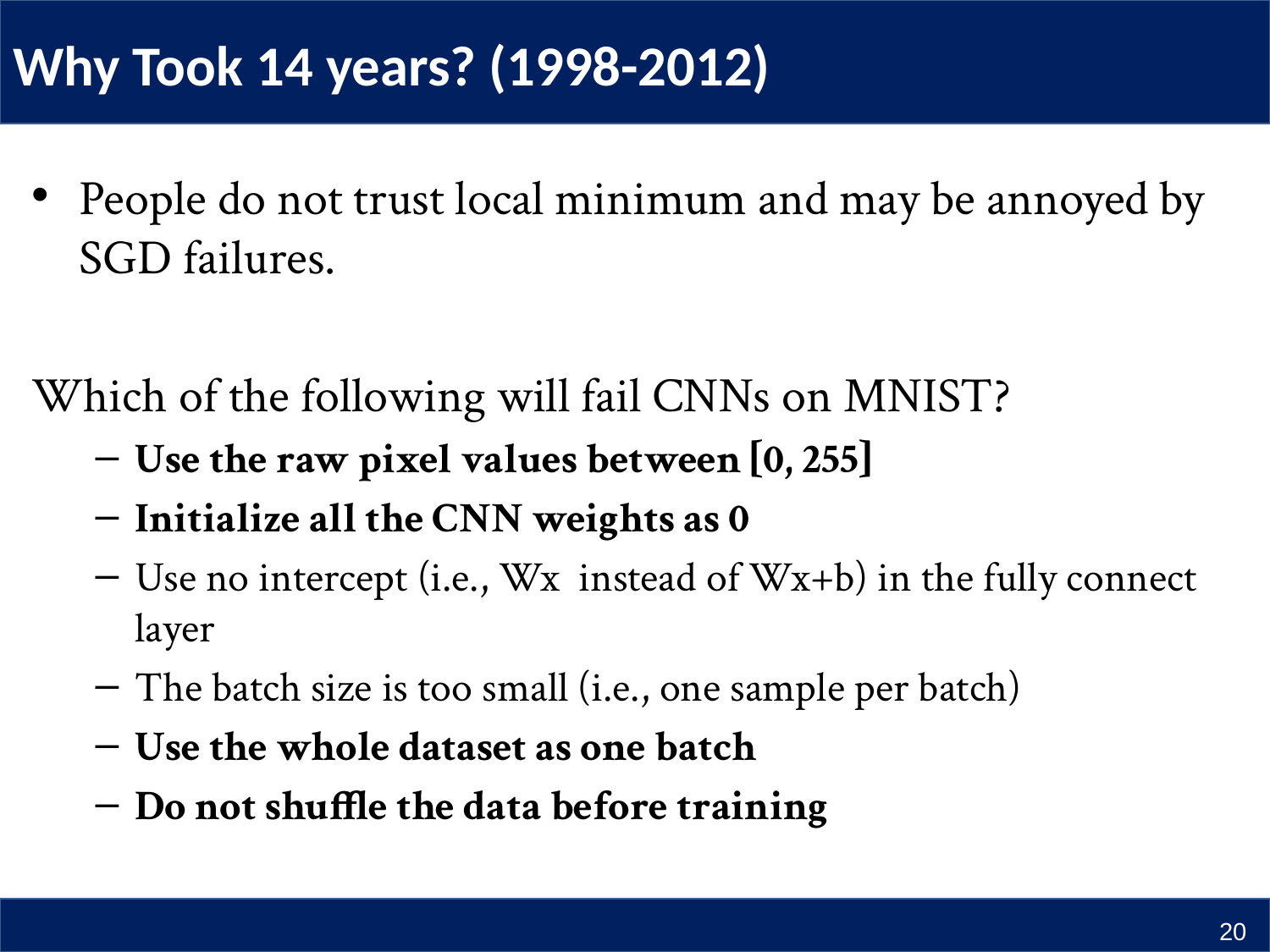

# Why Took 14 years? (1998-2012)
People do not trust local minimum and may be annoyed by SGD failures.

Which of the following will fail CNNs on MNIST?
Use the raw pixel values between [0, 255]
Initialize all the CNN weights as 0
Use no intercept (i.e., Wx  instead of Wx+b) in the fully connect layer
The batch size is too small (i.e., one sample per batch)
Use the whole dataset as one batch
Do not shuffle the data before training

20